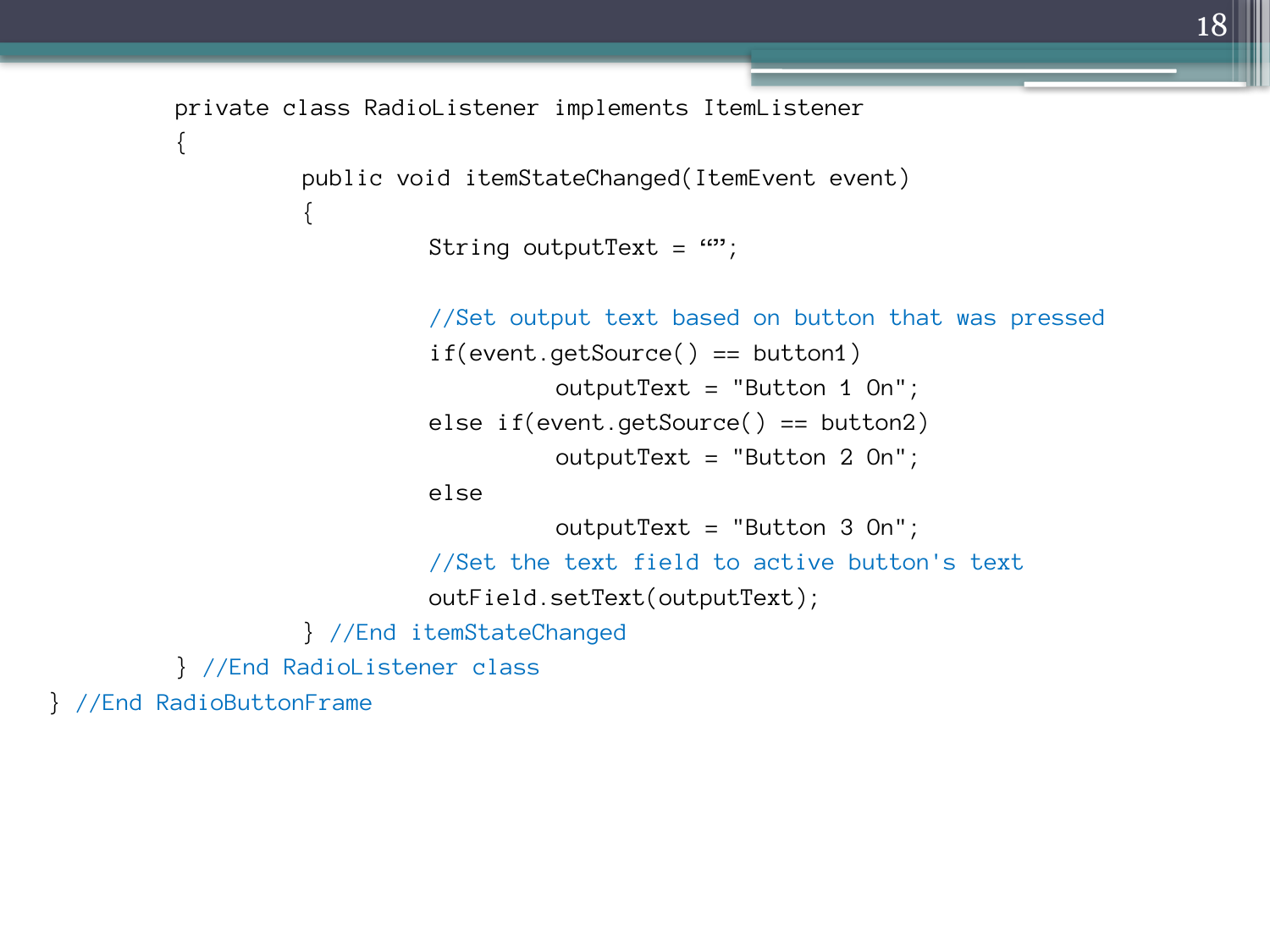

18
	private class RadioListener implements ItemListener
	{
		public void itemStateChanged(ItemEvent event)
		{
			String outputText = “”;

			//Set output text based on button that was pressed
			if(event.getSource() == button1)
				outputText = "Button 1 On";
			else if(event.getSource() == button2)
				outputText = "Button 2 On";
			else
				outputText = "Button 3 On";
			//Set the text field to active button's text
			outField.setText(outputText);
		} //End itemStateChanged
	} //End RadioListener class
} //End RadioButtonFrame